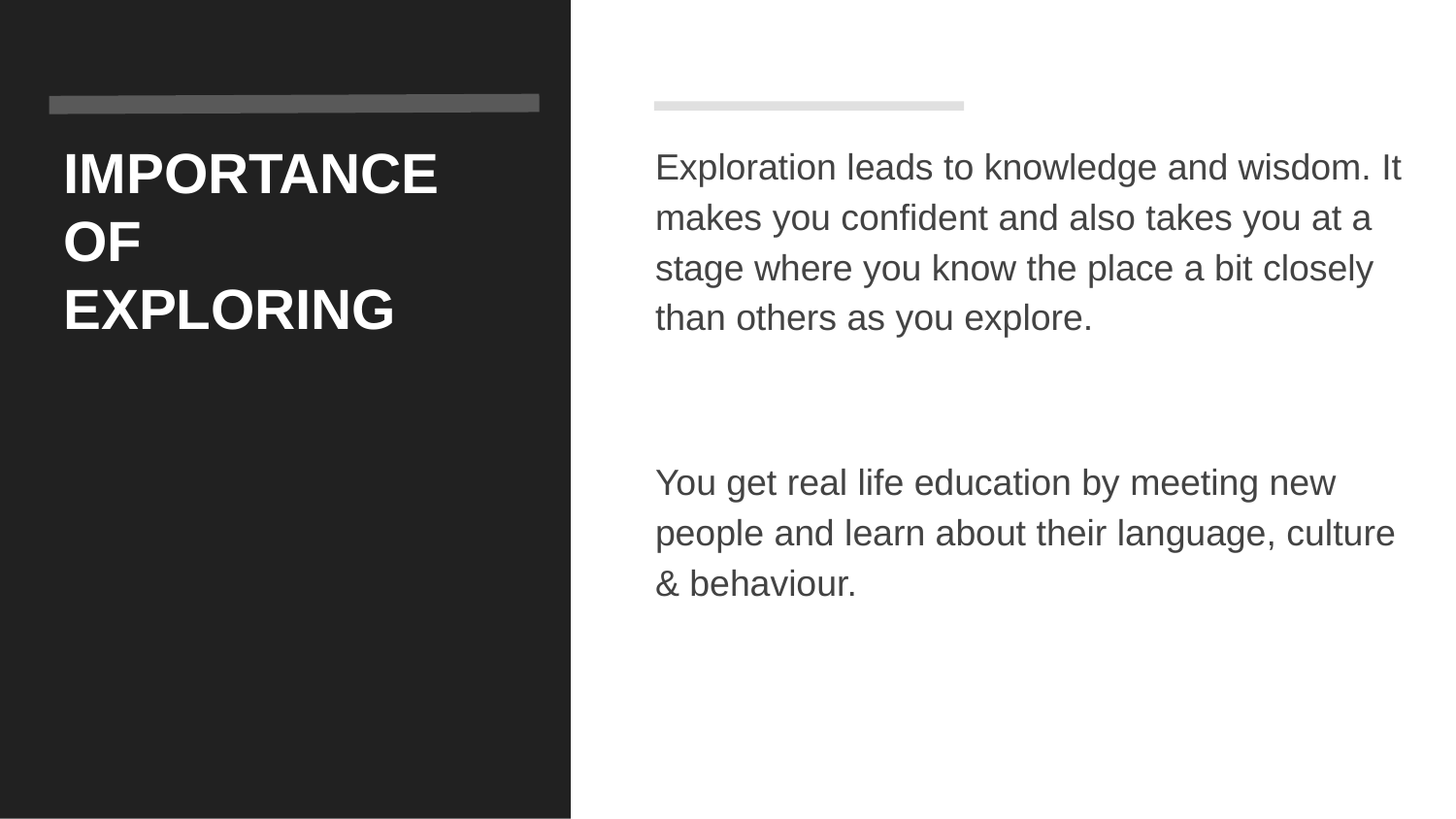

# IMPORTANCE  OF  EXPLORING
Exploration leads to knowledge and wisdom. It makes you confident and also takes you at a stage where you know the place a bit closely than others as you explore.

You get real life education by meeting new people and learn about their language, culture & behaviour.